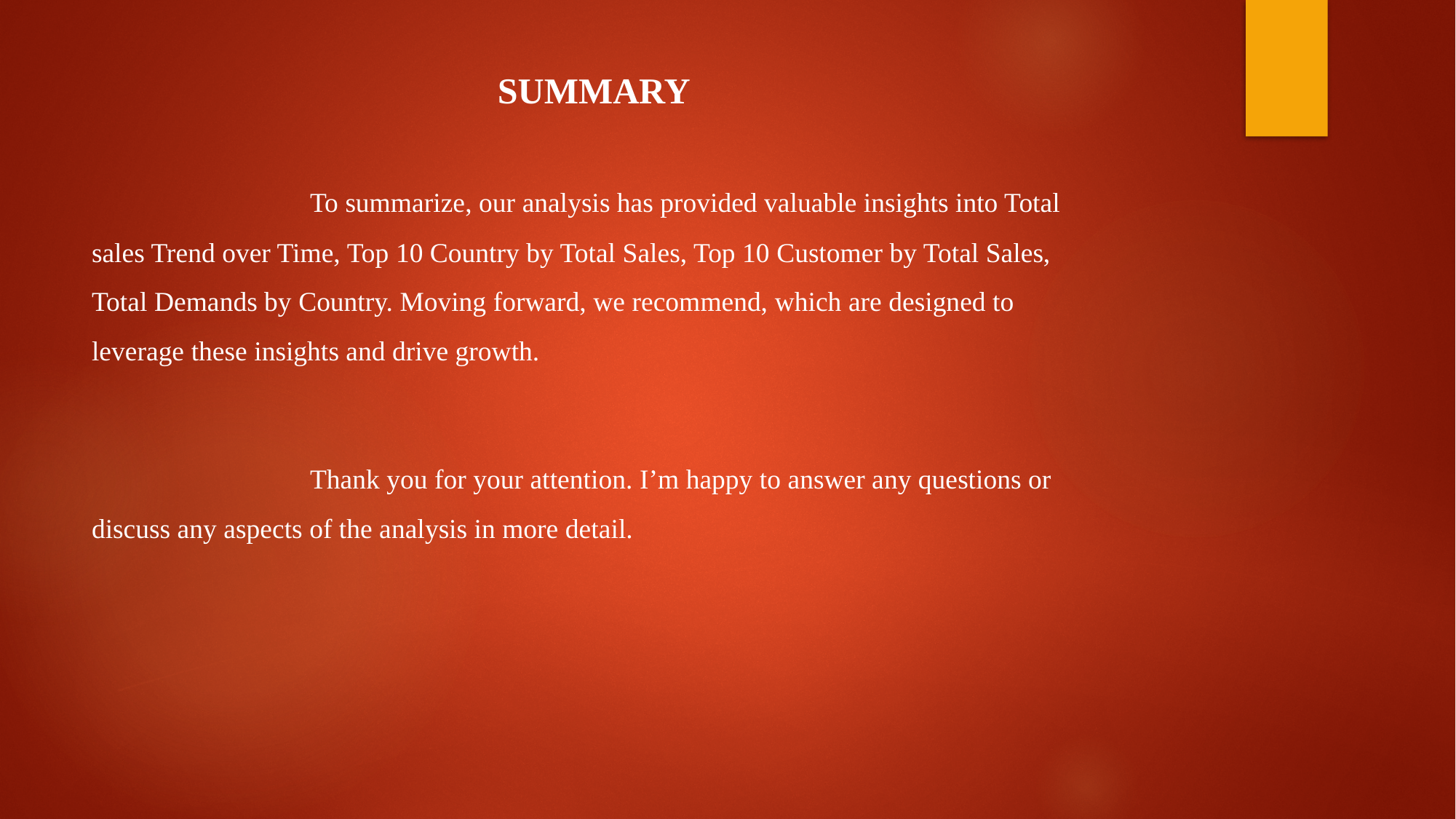

SUMMARY

		To summarize, our analysis has provided valuable insights into Total sales Trend over Time, Top 10 Country by Total Sales, Top 10 Customer by Total Sales, Total Demands by Country. Moving forward, we recommend, which are designed to leverage these insights and drive growth.

		Thank you for your attention. I’m happy to answer any questions or discuss any aspects of the analysis in more detail.